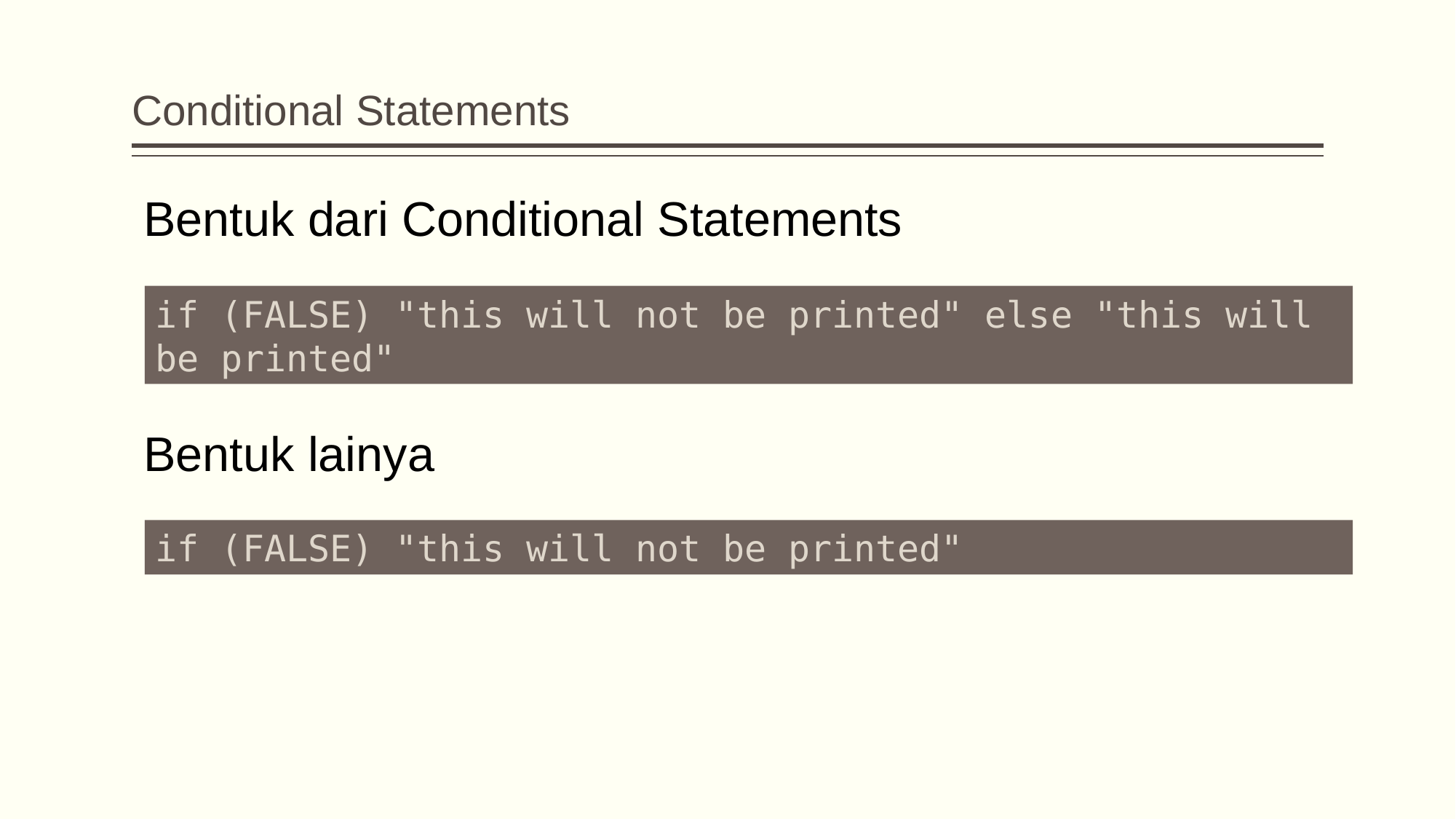

# Conditional Statements
Bentuk dari Conditional Statements
if (FALSE) "this will not be printed" else "this will be printed"
Bentuk lainya
if (FALSE) "this will not be printed"